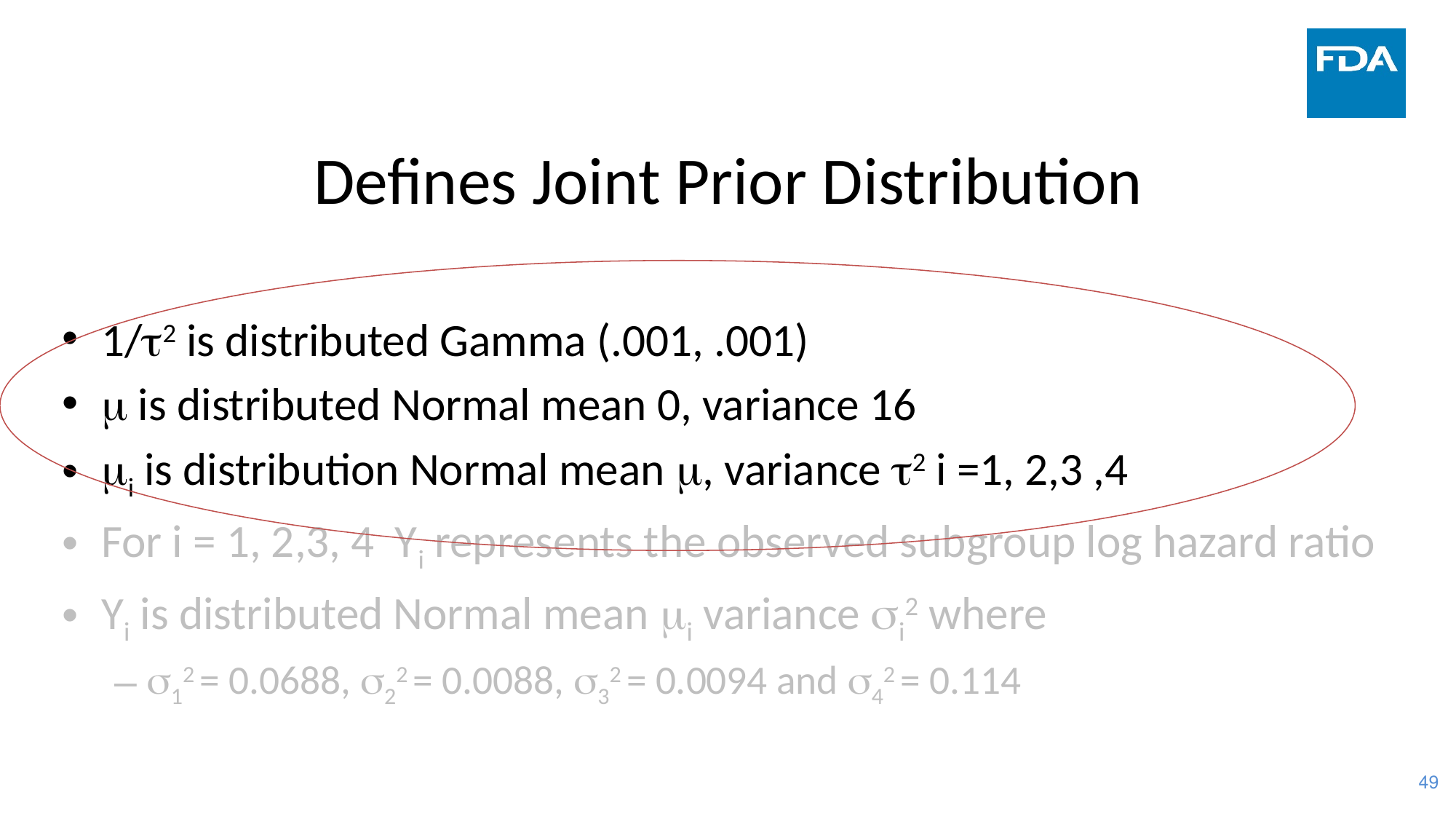

# Defines Joint Prior Distribution

1/τ2 is distributed Gamma (.001, .001)
μ is distributed Normal mean 0, variance 16
μi is distribution Normal mean μ, variance τ2 i =1, 2,3 ,4
For i = 1, 2,3, 4  Yi represents the observed subgroup log hazard ratio
Yi is distributed Normal mean μi variance σi2 where
σ12 = 0.0688, σ22 = 0.0088, σ32 = 0.0094 and σ42 = 0.114